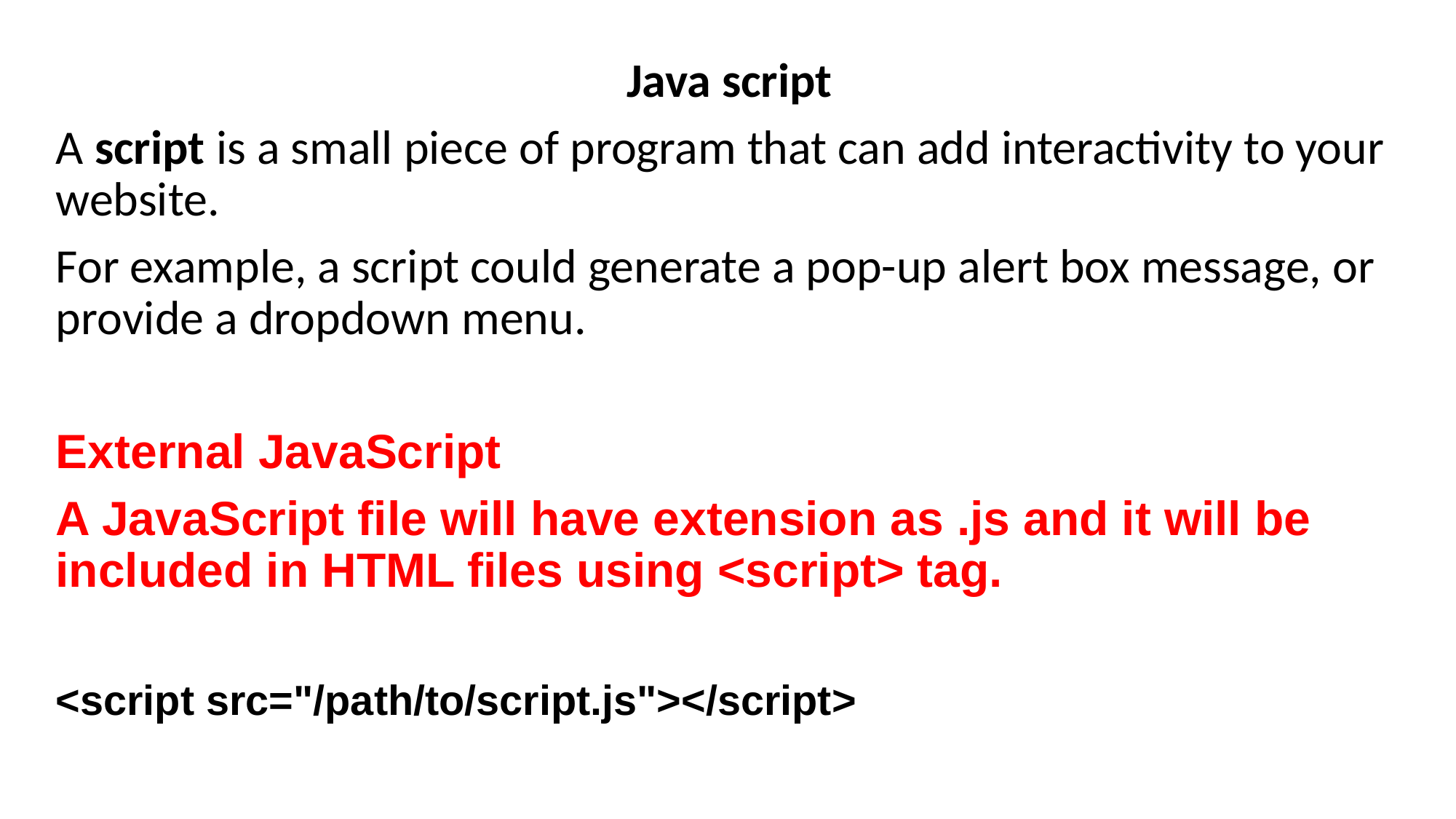

Java script
A script is a small piece of program that can add interactivity to your website.
For example, a script could generate a pop-up alert box message, or provide a dropdown menu.

External JavaScript
A JavaScript file will have extension as .js and it will be included in HTML files using <script> tag.

<script src="/path/to/script.js"></script>